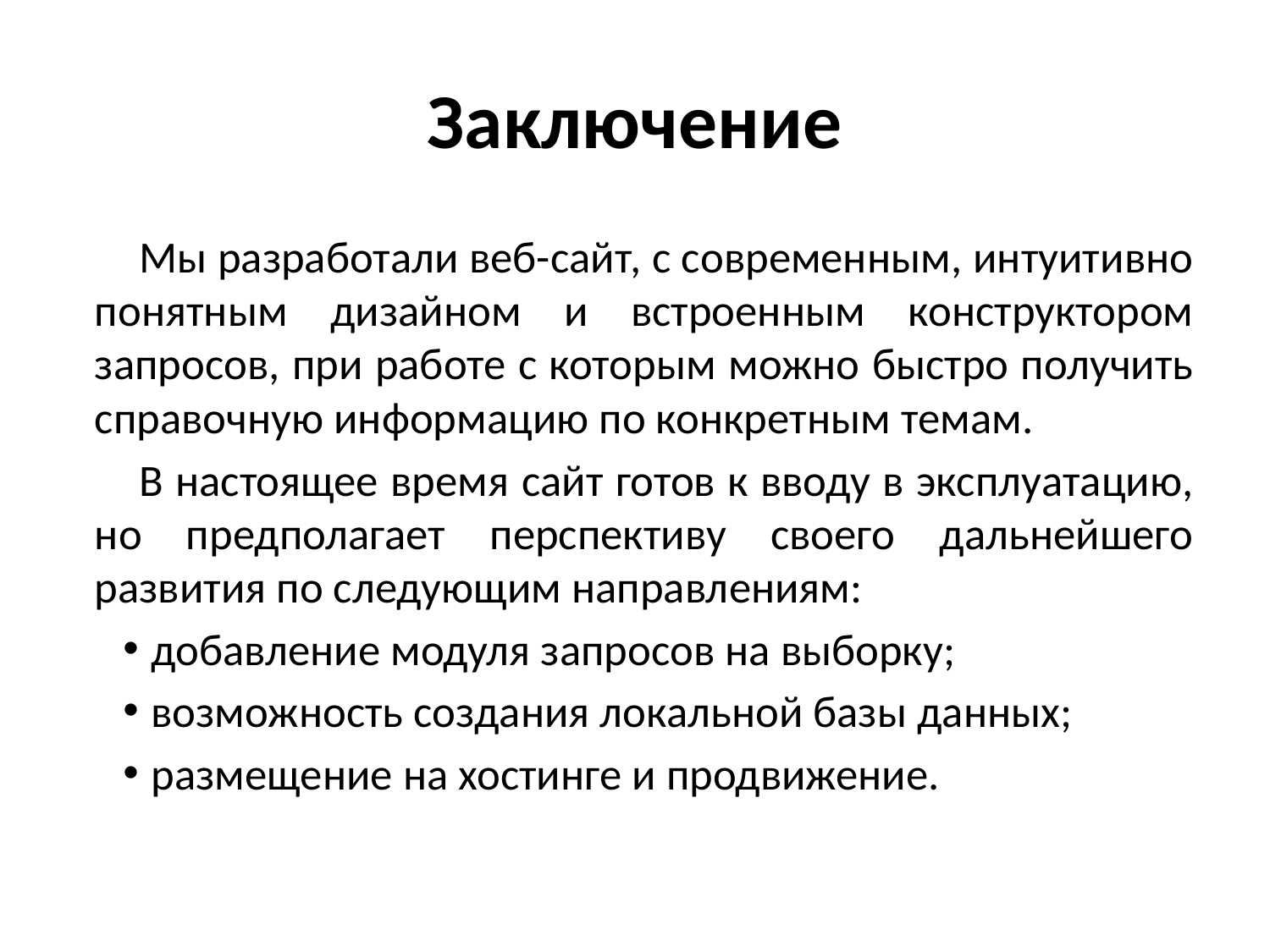

# Заключение
Мы разработали веб-сайт, с современным, интуитивно понятным дизайном и встроенным конструктором запросов, при работе с которым можно быстро получить справочную информацию по конкретным темам.
В настоящее время сайт готов к вводу в эксплуатацию, но предполагает перспективу своего дальнейшего развития по следующим направлениям:
добавление модуля запросов на выборку;
возможность создания локальной базы данных;
размещение на хостинге и продвижение.